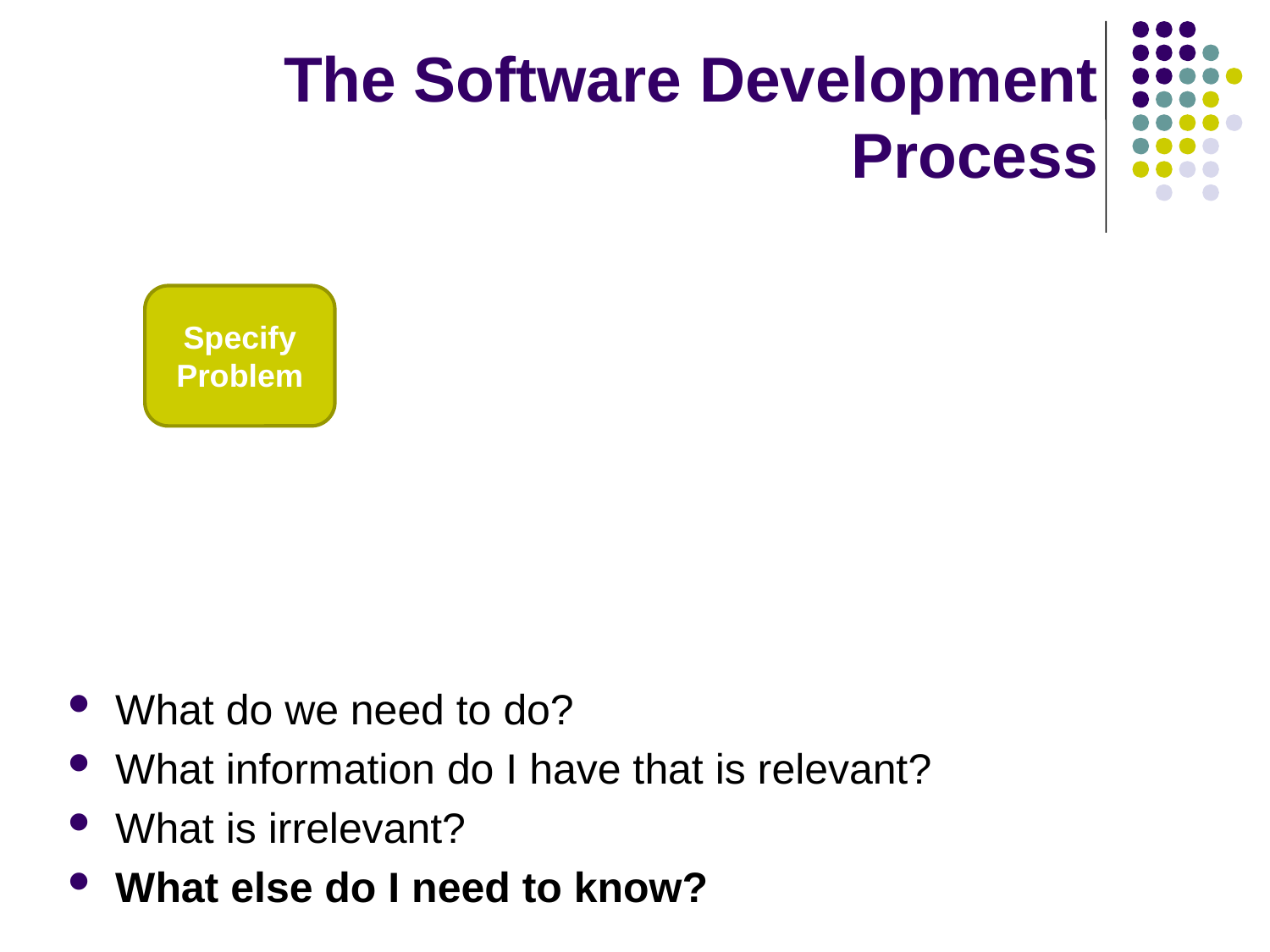

# The Software Development Process
Specify Problem
What do we need to do?
What information do I have that is relevant?
What is irrelevant?
What else do I need to know?